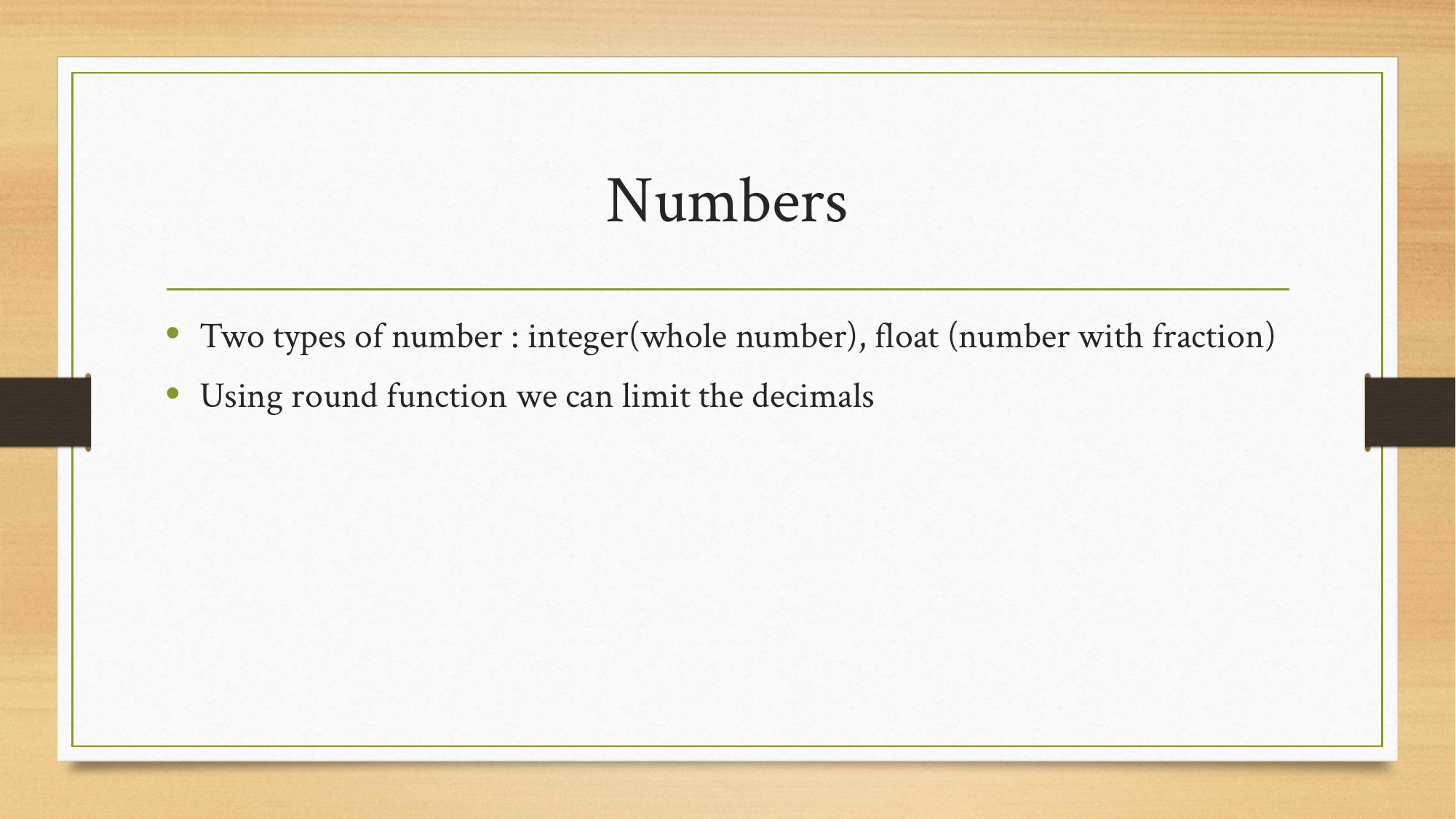

# Numbers
Two types of number : integer(whole number), float (number with fraction)
Using round function we can limit the decimals